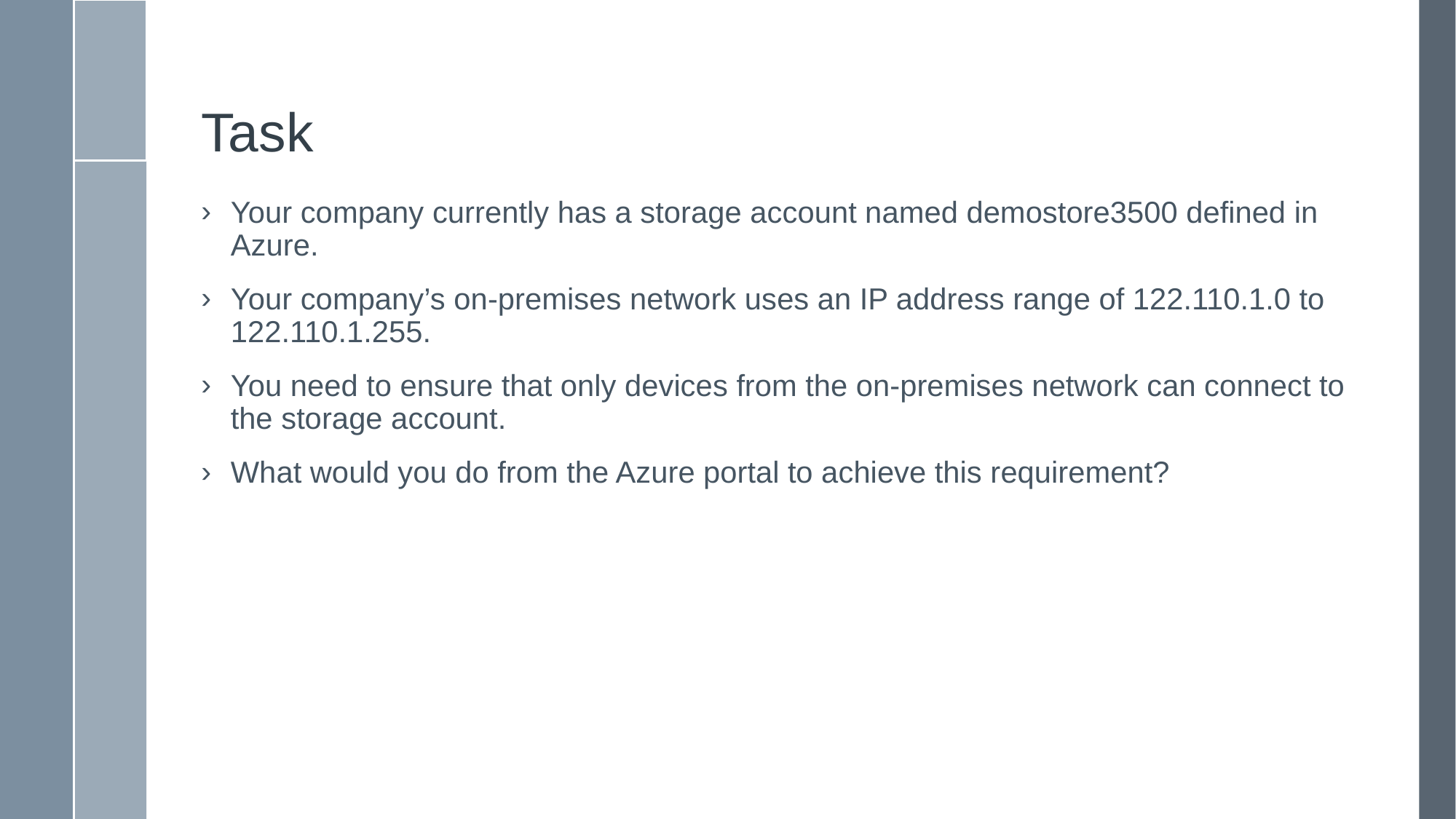

# Task
Your company currently has a storage account named demostore3500 defined in Azure.
Your company’s on-premises network uses an IP address range of 122.110.1.0 to 122.110.1.255.
You need to ensure that only devices from the on-premises network can connect to the storage account.
What would you do from the Azure portal to achieve this requirement?